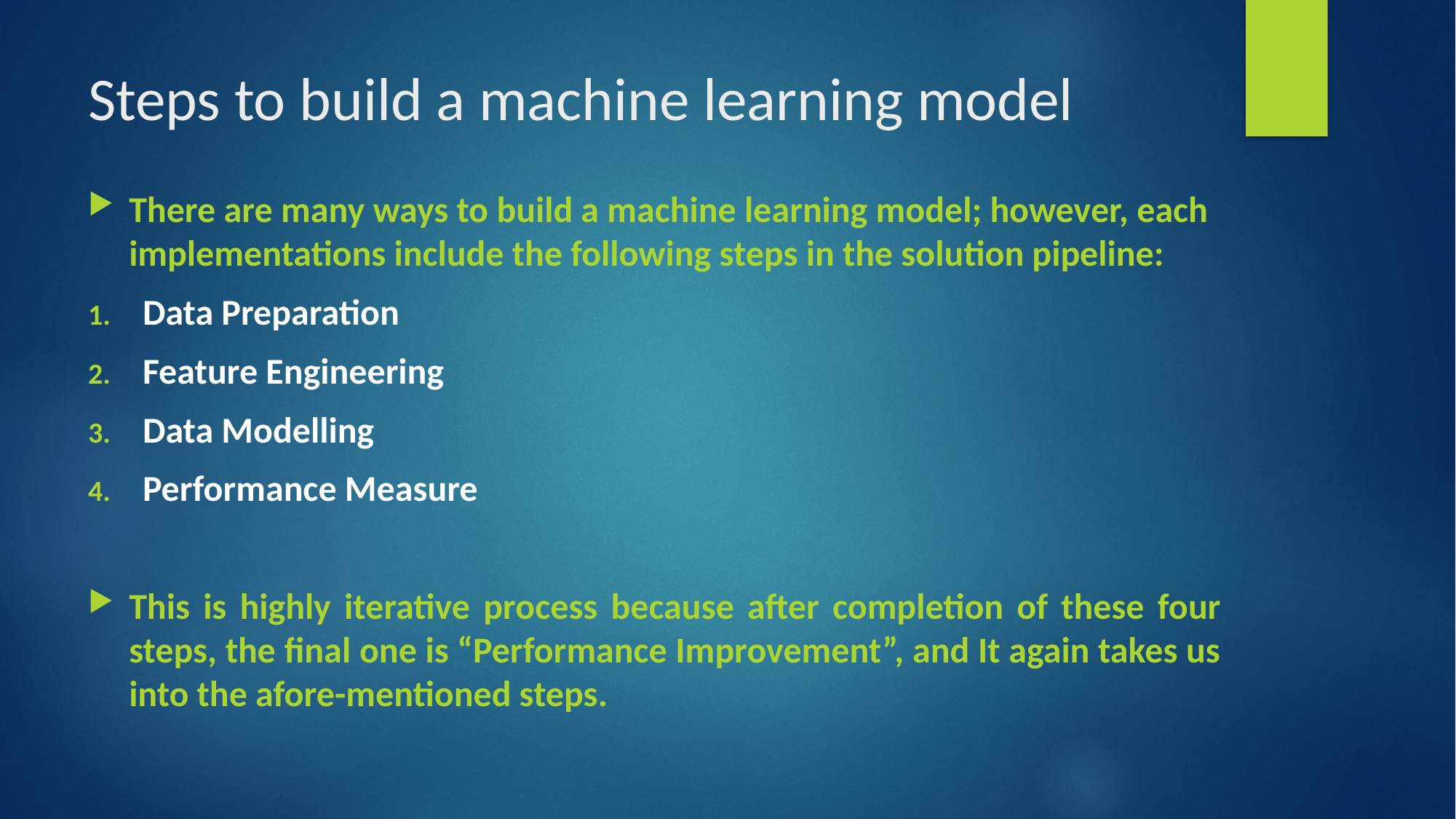

# Steps to build a machine learning model
There are many ways to build a machine learning model; however, each implementations include the following steps in the solution pipeline:
Data Preparation
Feature Engineering
Data Modelling
Performance Measure

This is highly iterative process because after completion of these four steps, the final one is “Performance Improvement”, and It again takes us into the afore-mentioned steps.